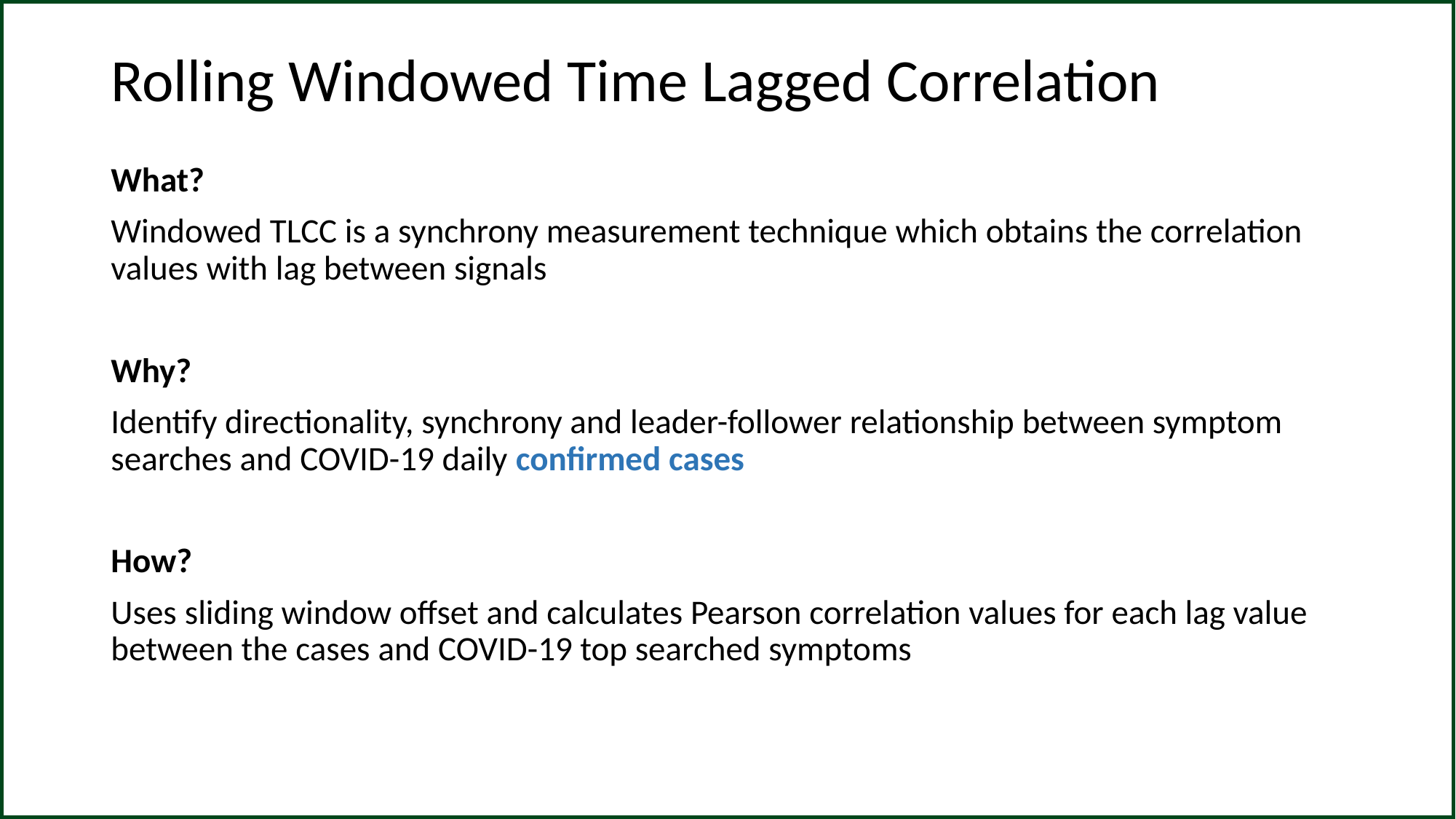

# Rolling Windowed Time Lagged Correlation
What?
Windowed TLCC is a synchrony measurement technique which obtains the correlation values with lag between signals

Why?
Identify directionality, synchrony and leader-follower relationship between symptom searches and COVID-19 daily confirmed cases

How?
Uses sliding window offset and calculates Pearson correlation values for each lag value between the cases and COVID-19 top searched symptoms